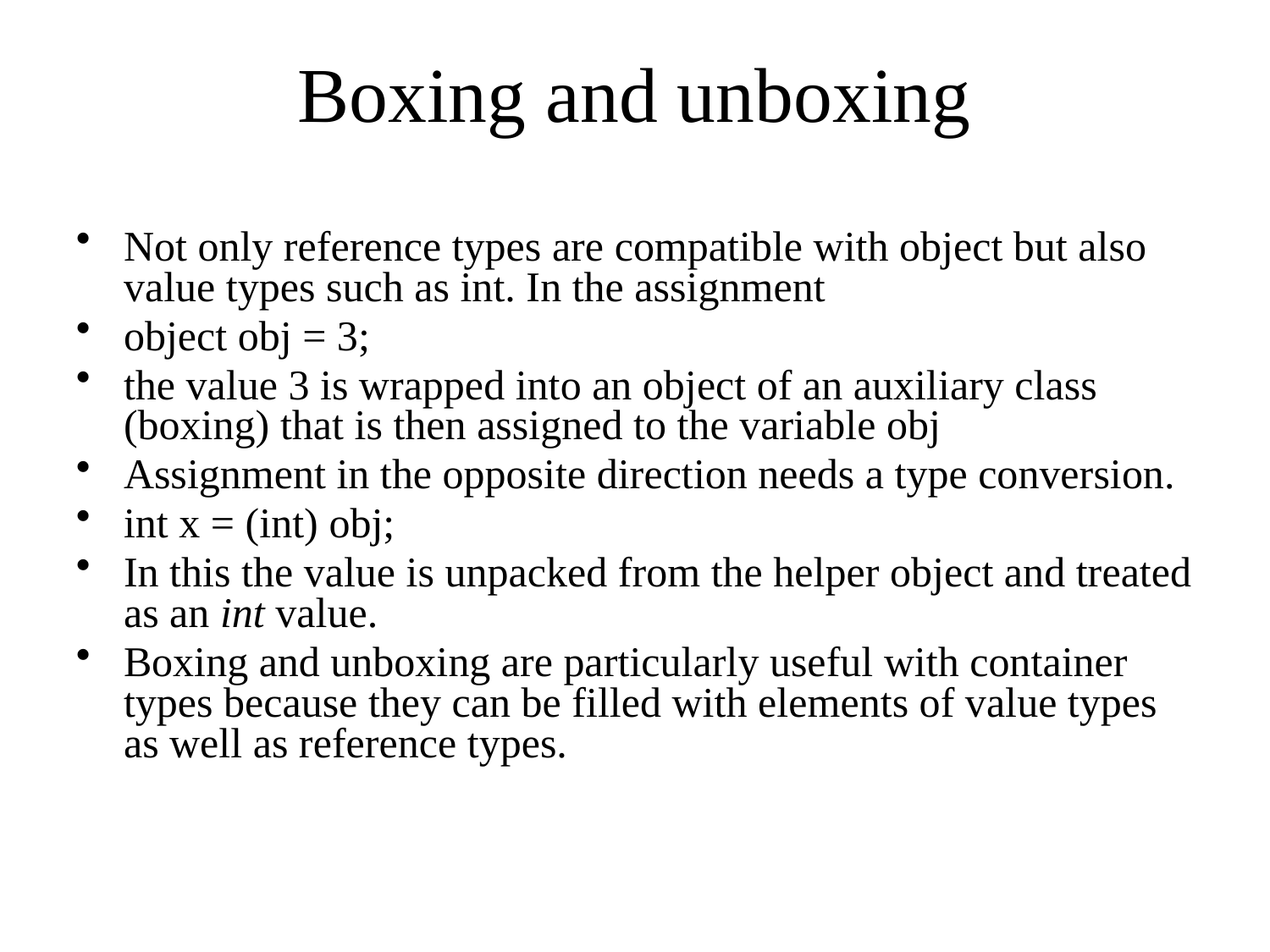

# Boxing and unboxing
Not only reference types are compatible with object but also value types such as int. In the assignment
object obj = 3;
the value 3 is wrapped into an object of an auxiliary class (boxing) that is then assigned to the variable obj
Assignment in the opposite direction needs a type conversion.
int x = (int) obj;
In this the value is unpacked from the helper object and treated as an int value.
Boxing and unboxing are particularly useful with container types because they can be filled with elements of value types as well as reference types.